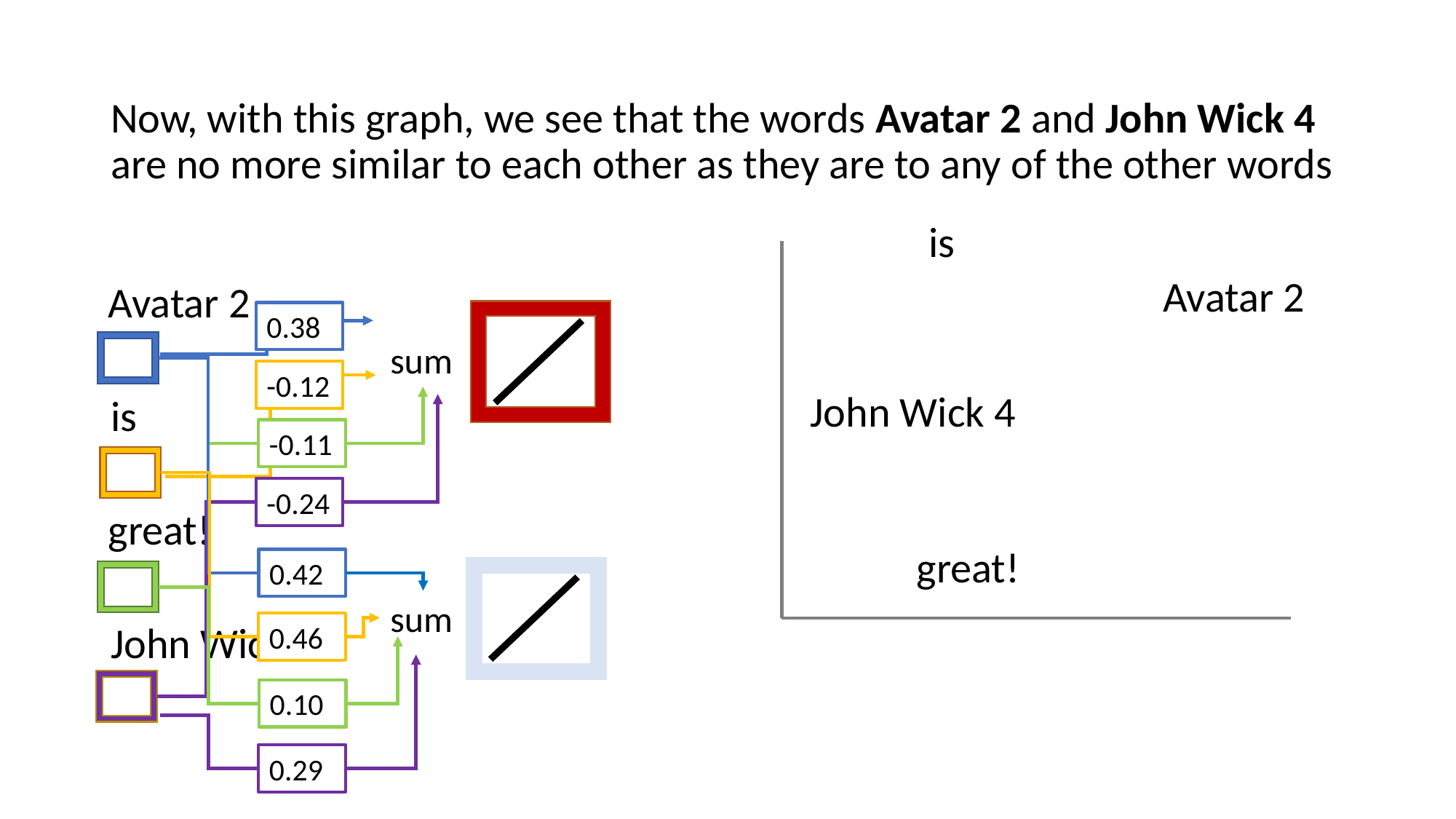

Now, with this graph, we see that the words Avatar 2 and John Wick 4 are no more similar to each other as they are to any of the other words
is
Avatar 2
Avatar 2

0.38

sum
-0.12
John Wick 4
is
-0.11

-0.24
great!
great!
0.42

sum
John Wick 4
0.46

0.10
0.29